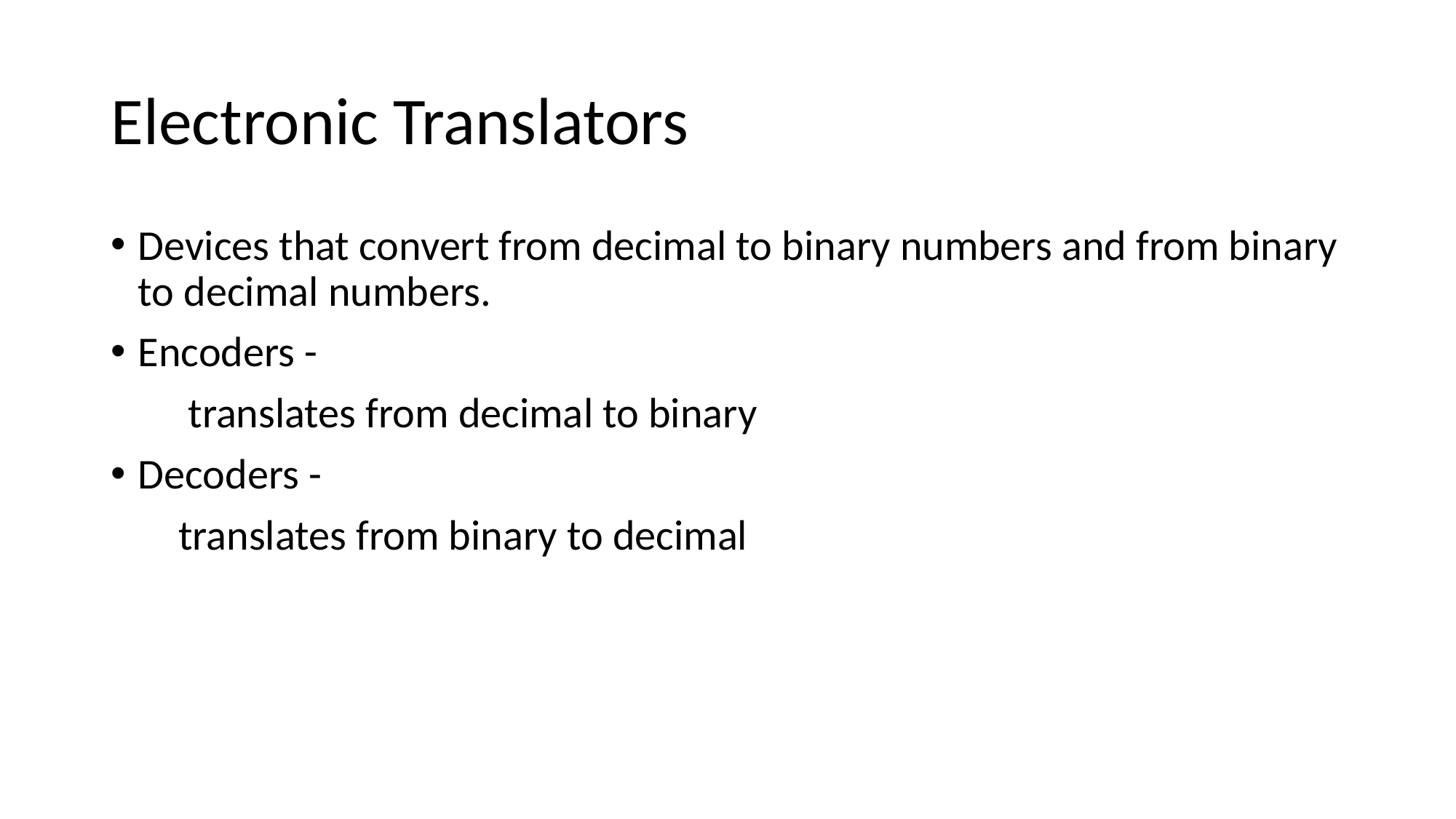

# Electronic Translators
Devices that convert from decimal to binary numbers and from binary to decimal numbers.
Encoders -
        translates from decimal to binary
Decoders -
       translates from binary to decimal